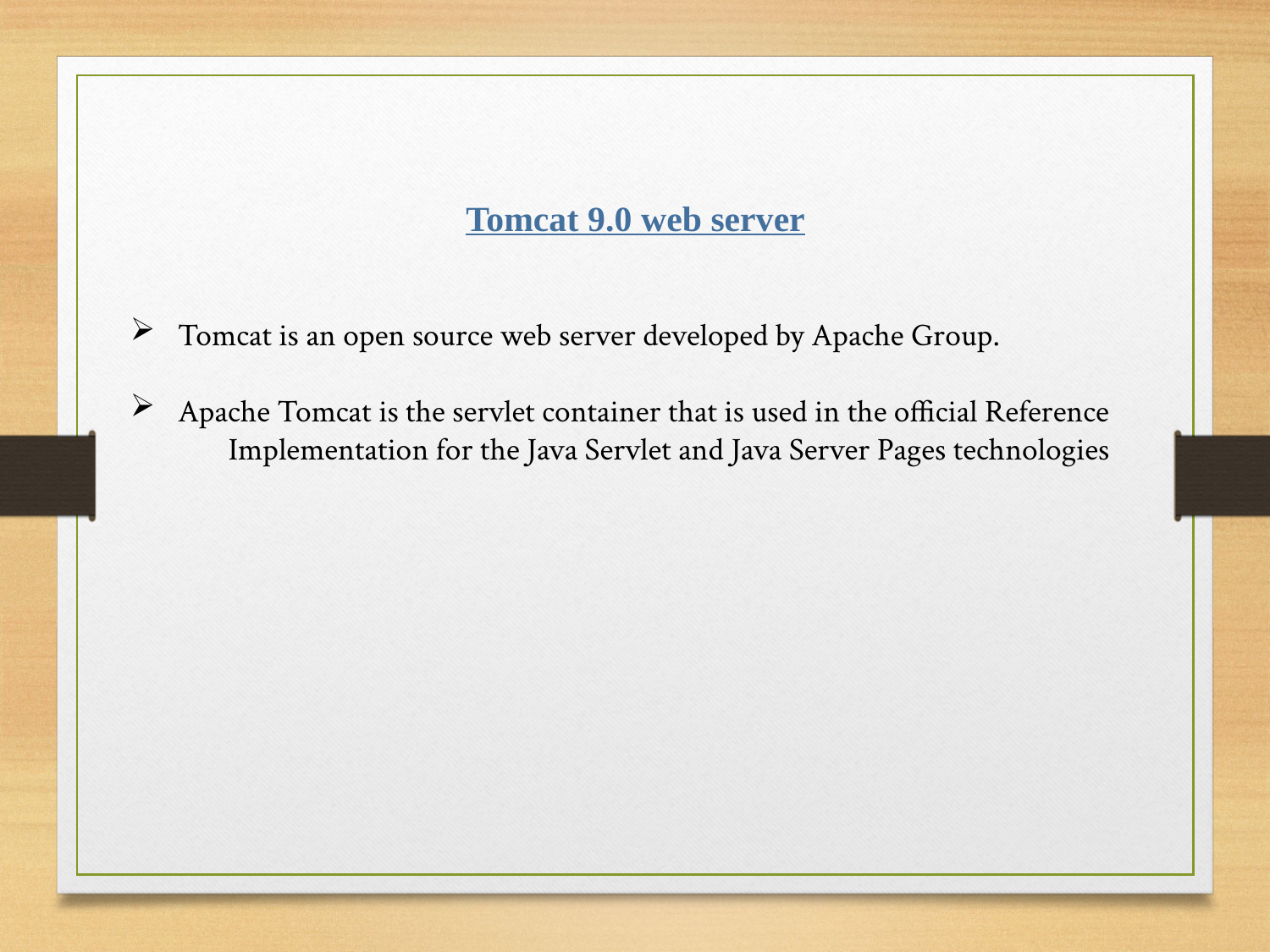

# Tomcat 9.0 web server
Tomcat is an open source web server developed by Apache Group.

Apache Tomcat is the servlet container that is used in the official Reference           Implementation for the Java Servlet and Java Server Pages technologies